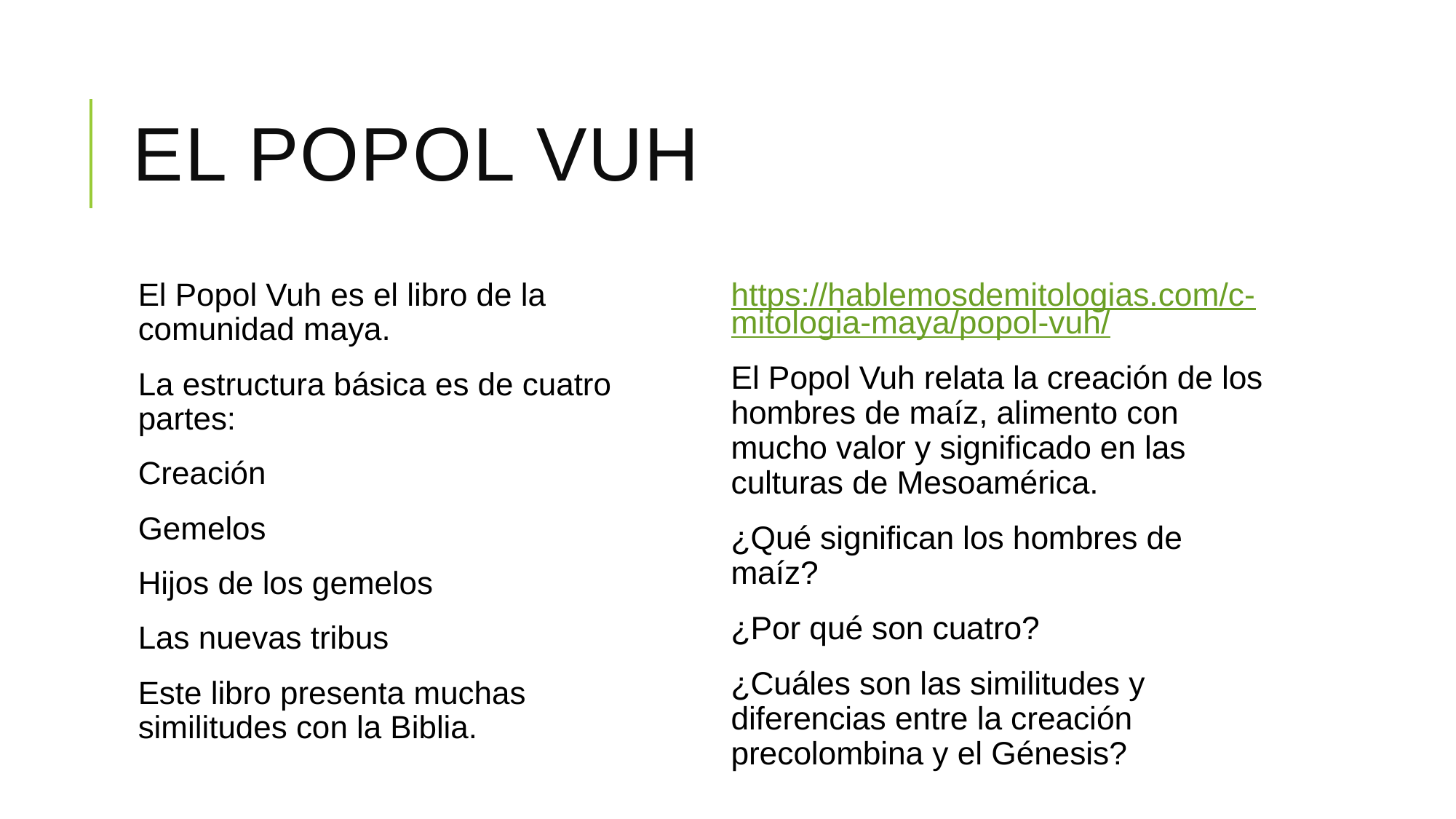

# El popol vuh
El Popol Vuh es el libro de la comunidad maya.
La estructura básica es de cuatro partes:
Creación
Gemelos
Hijos de los gemelos
Las nuevas tribus
Este libro presenta muchas similitudes con la Biblia.
https://hablemosdemitologias.com/c-mitologia-maya/popol-vuh/
El Popol Vuh relata la creación de los hombres de maíz, alimento con mucho valor y significado en las culturas de Mesoamérica.
¿Qué significan los hombres de maíz?
¿Por qué son cuatro?
¿Cuáles son las similitudes y diferencias entre la creación precolombina y el Génesis?